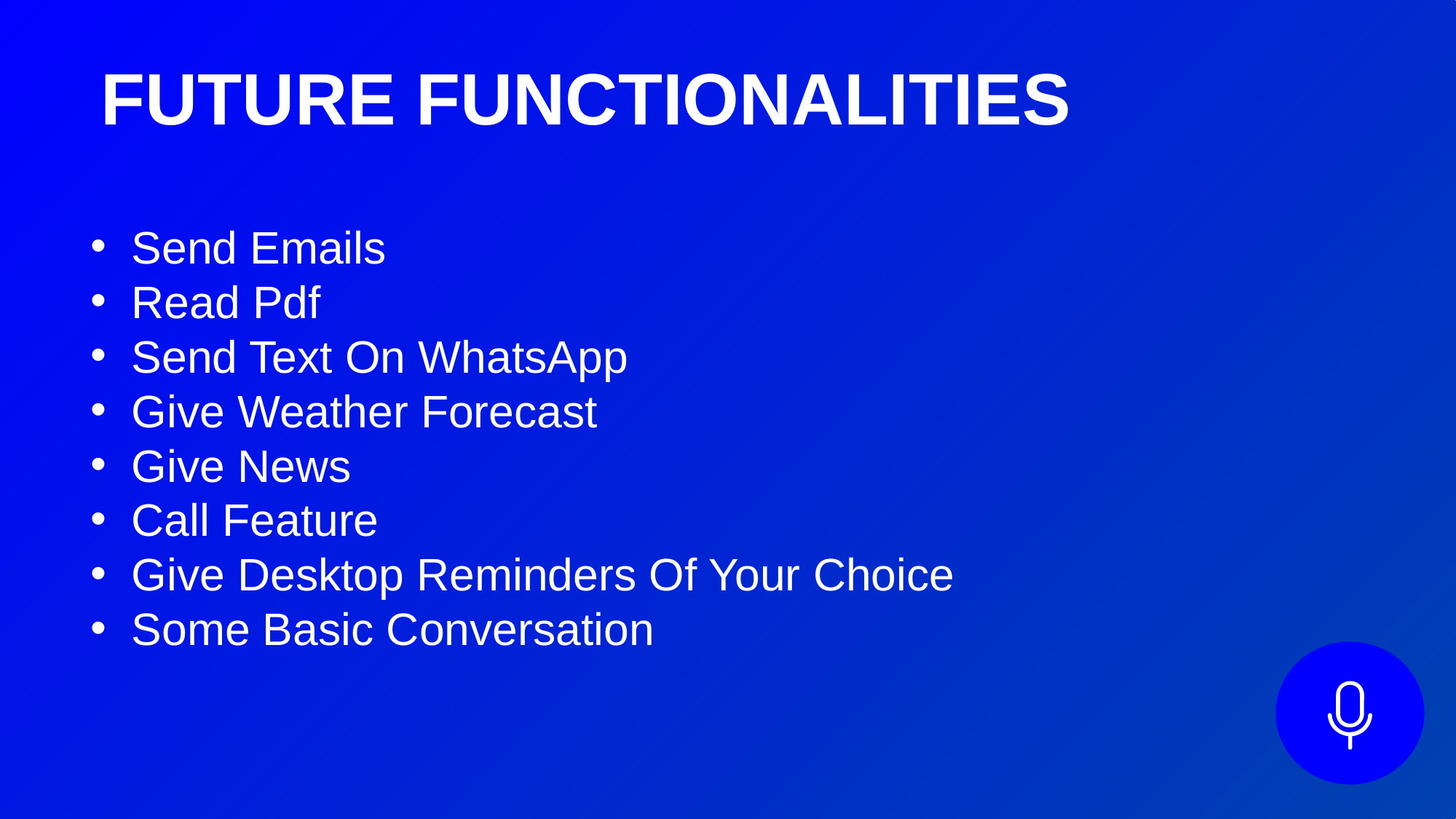

FUTURE FUNCTIONALITIES
Send Emails
Read Pdf
Send Text On WhatsApp
Give Weather Forecast
Give News
Call Feature
Give Desktop Reminders Of Your Choice
Some Basic Conversation